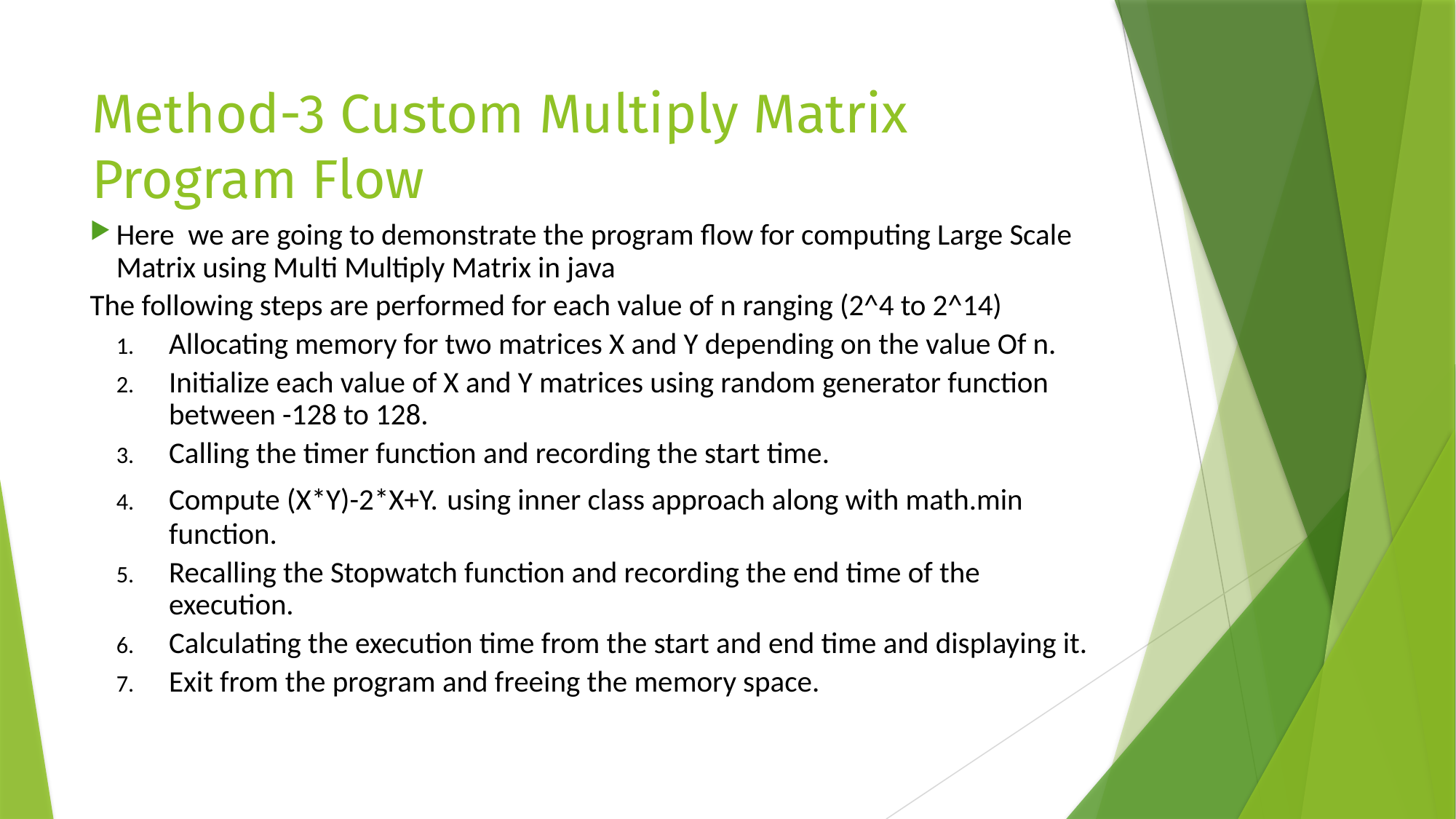

# Method-3 Custom Multiply Matrix Program Flow
Here  we are going to demonstrate the program flow for computing Large Scale Matrix using Multi Multiply Matrix in java
The following steps are performed for each value of n ranging (2^4 to 2^14)
Allocating memory for two matrices X and Y depending on the value Of n.
Initialize each value of X and Y matrices using random generator function between -128 to 128.
Calling the timer function and recording the start time.
Compute (X*Y)-2*X+Y. using inner class approach along with math.min function.
Recalling the Stopwatch function and recording the end time of the execution.
Calculating the execution time from the start and end time and displaying it.
Exit from the program and freeing the memory space.